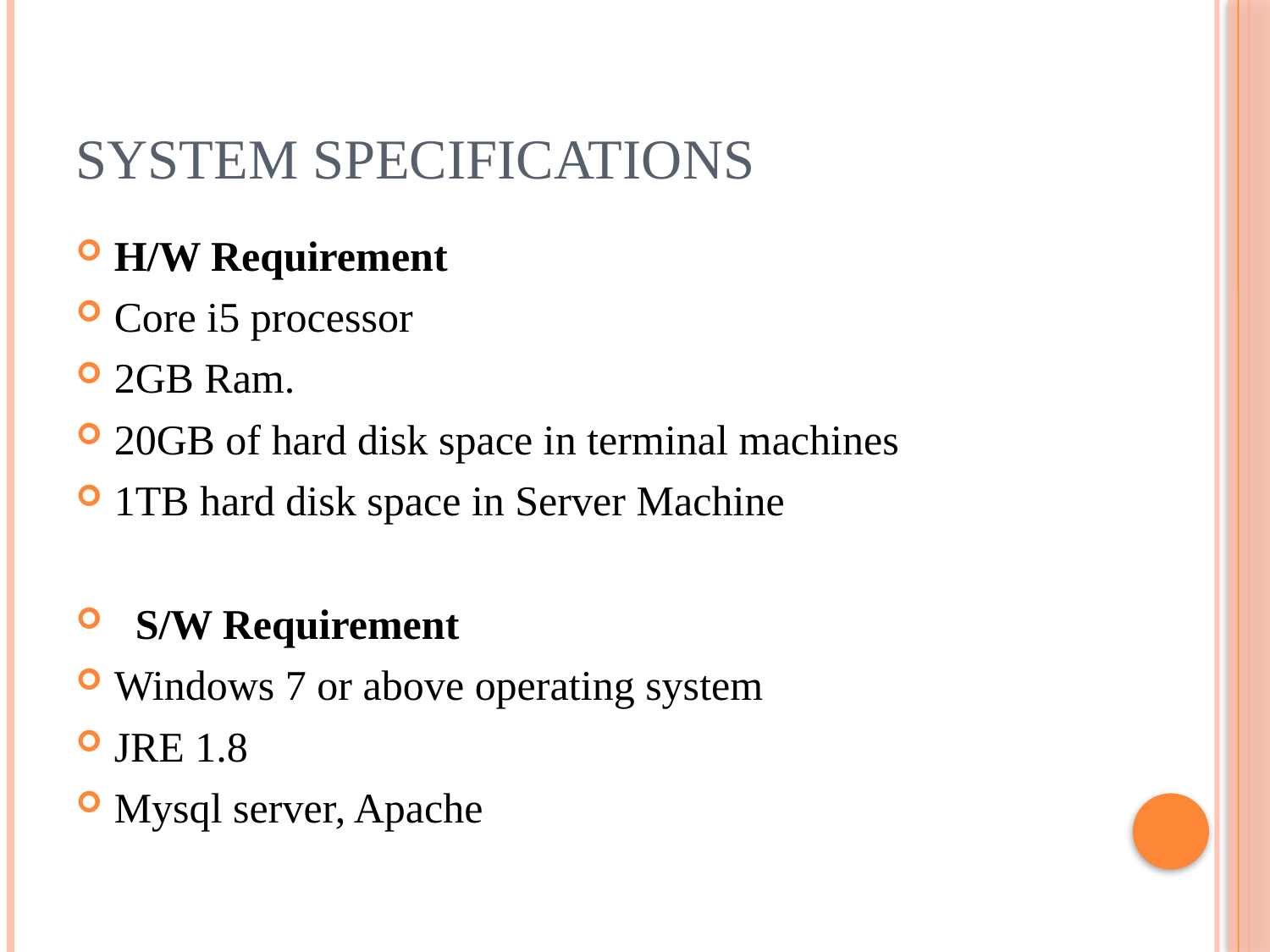

# System Specifications
H/W Requirement
Core i5 processor
2GB Ram.
20GB of hard disk space in terminal machines
1TB hard disk space in Server Machine

  S/W Requirement
Windows 7 or above operating system
JRE 1.8
Mysql server, Apache